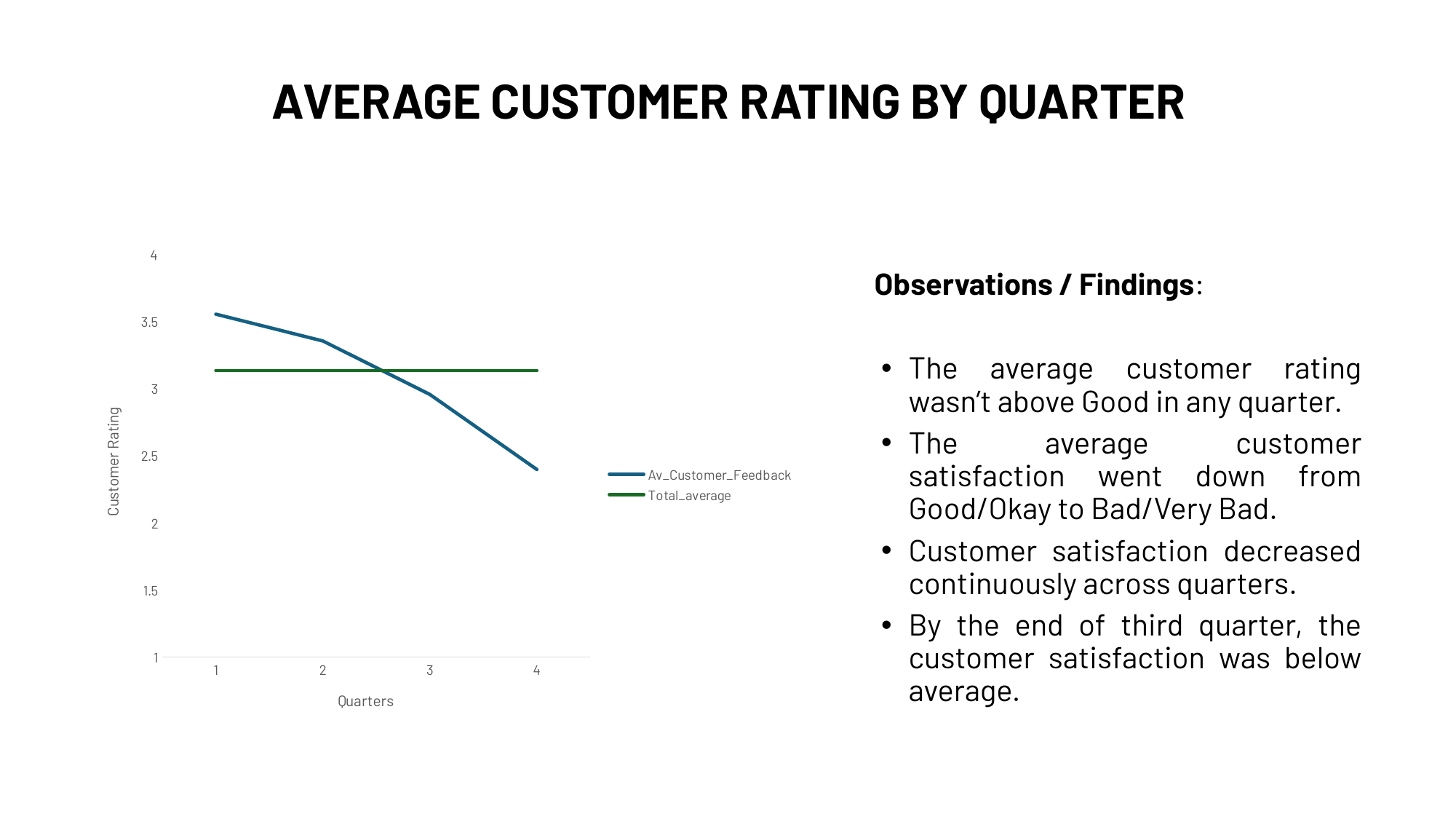

# AVERAGE CUSTOMER RATING BY QUARTER

### Chart

| Category | Av_Customer_Feedback | Total_average |
|---|---|---|
| 1 | 3.5548 | 3.135 |
| 2 | 3.355 | 3.135 |
| 3 | 2.9563 | 3.135 |
| 4 | 2.397 | 3.135 |
Observations / Findings:

The average customer rating wasn’t above Good in any quarter.
The average customer satisfaction went down from Good/Okay to Bad/Very Bad.
Customer satisfaction decreased continuously across quarters.
By the end of third quarter, the customer satisfaction was below average.